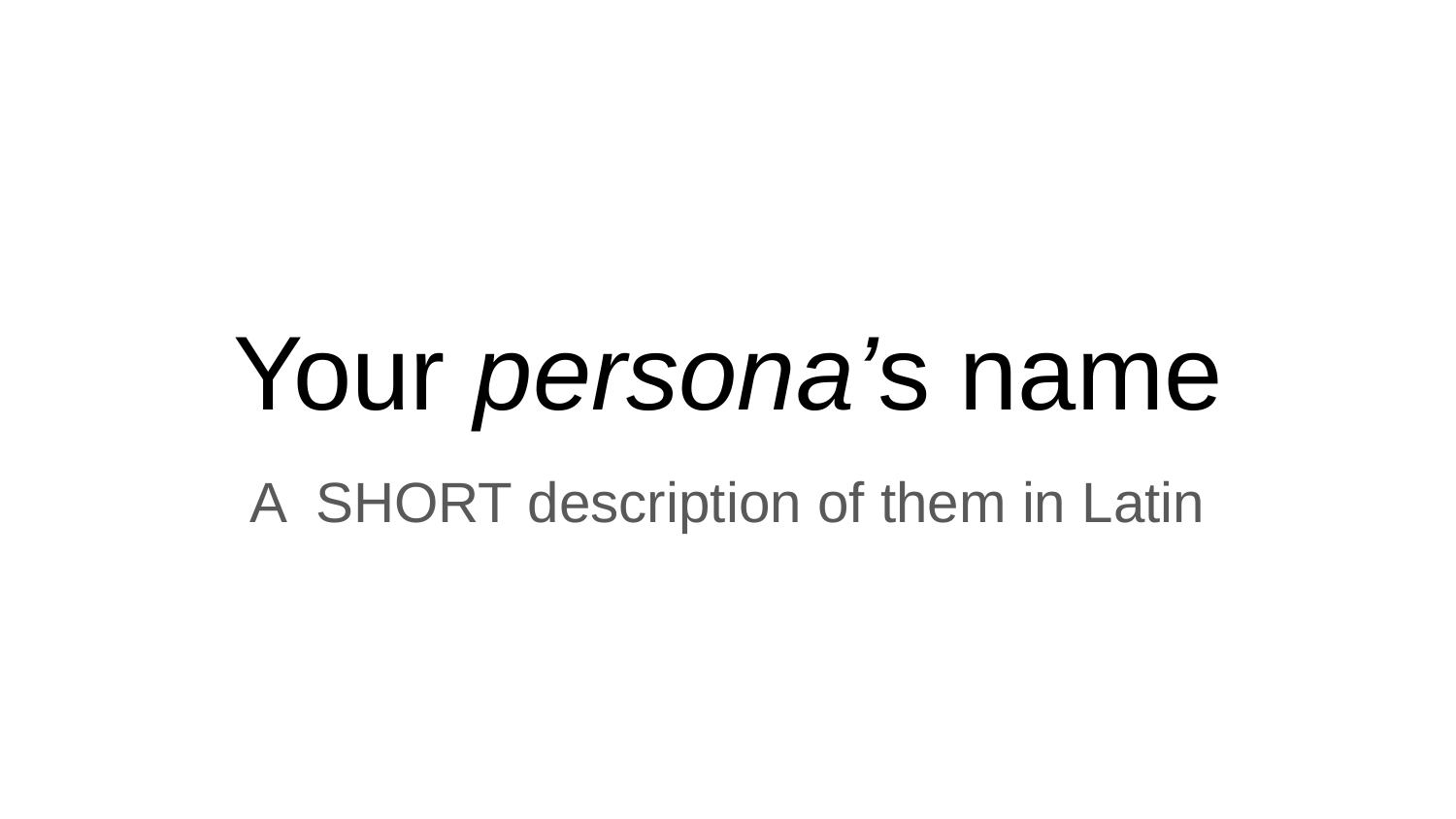

# Your persona’s name
A  SHORT description of them in Latin